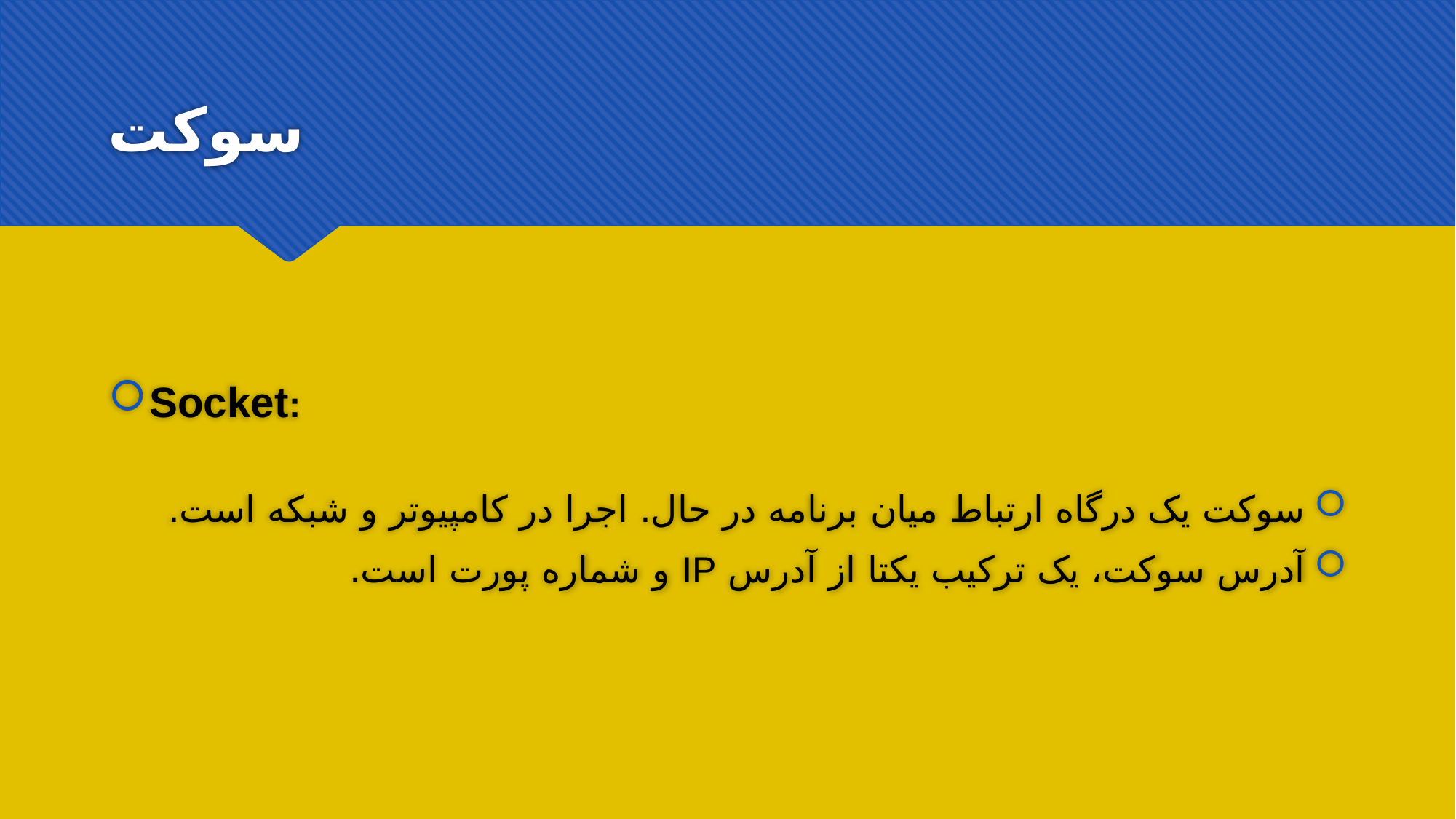

# سوکت
Socket:
سوکت یک درگاه ارتباط میان برنامه در حال. اجرا در کامپیوتر و شبکه است.
آدرس سوکت، یک ترکیب یکتا از آدرس IP و شماره پورت است.